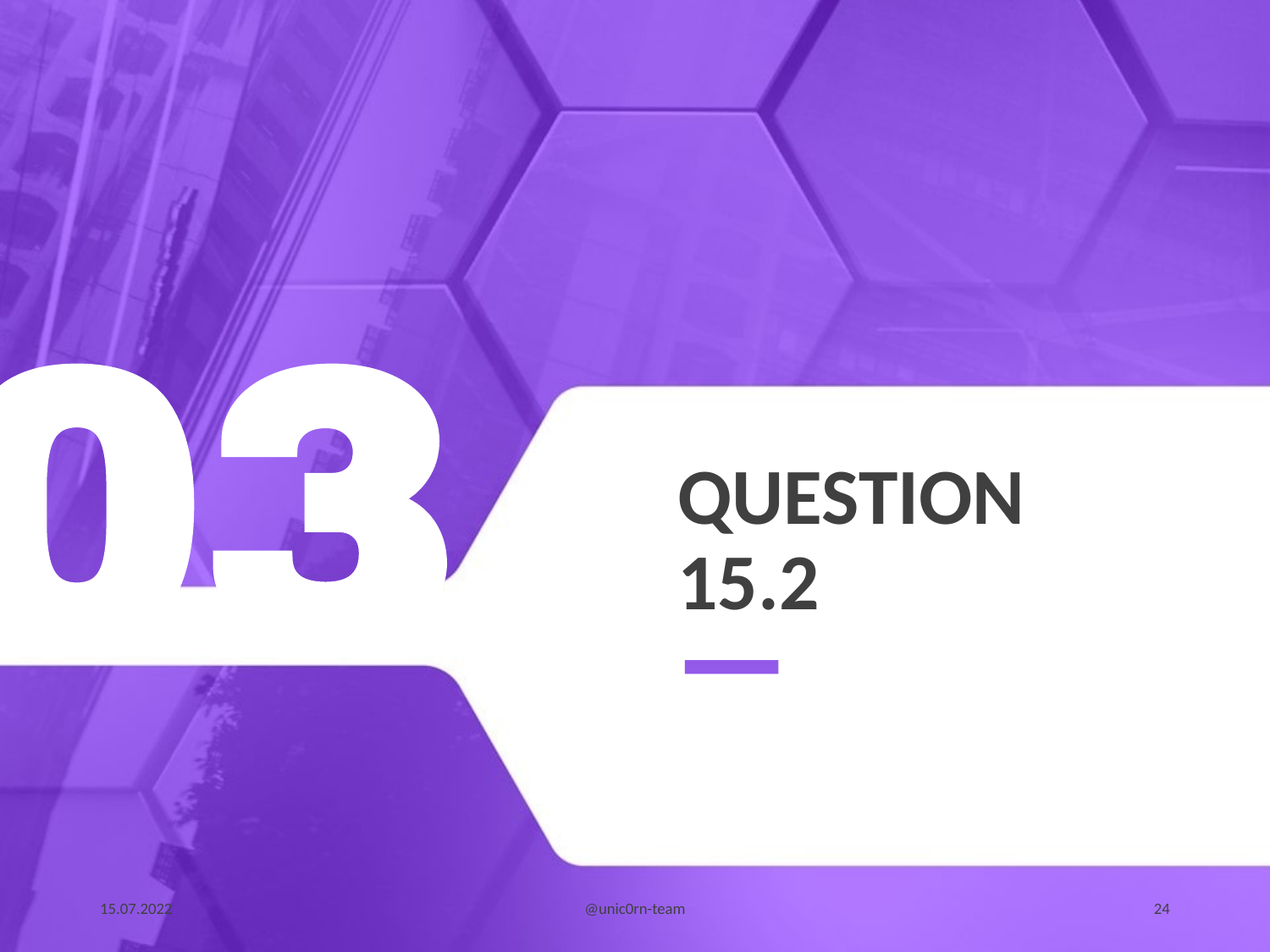

03
# Question 15.2
15.07.2022
@unic0rn-team
24